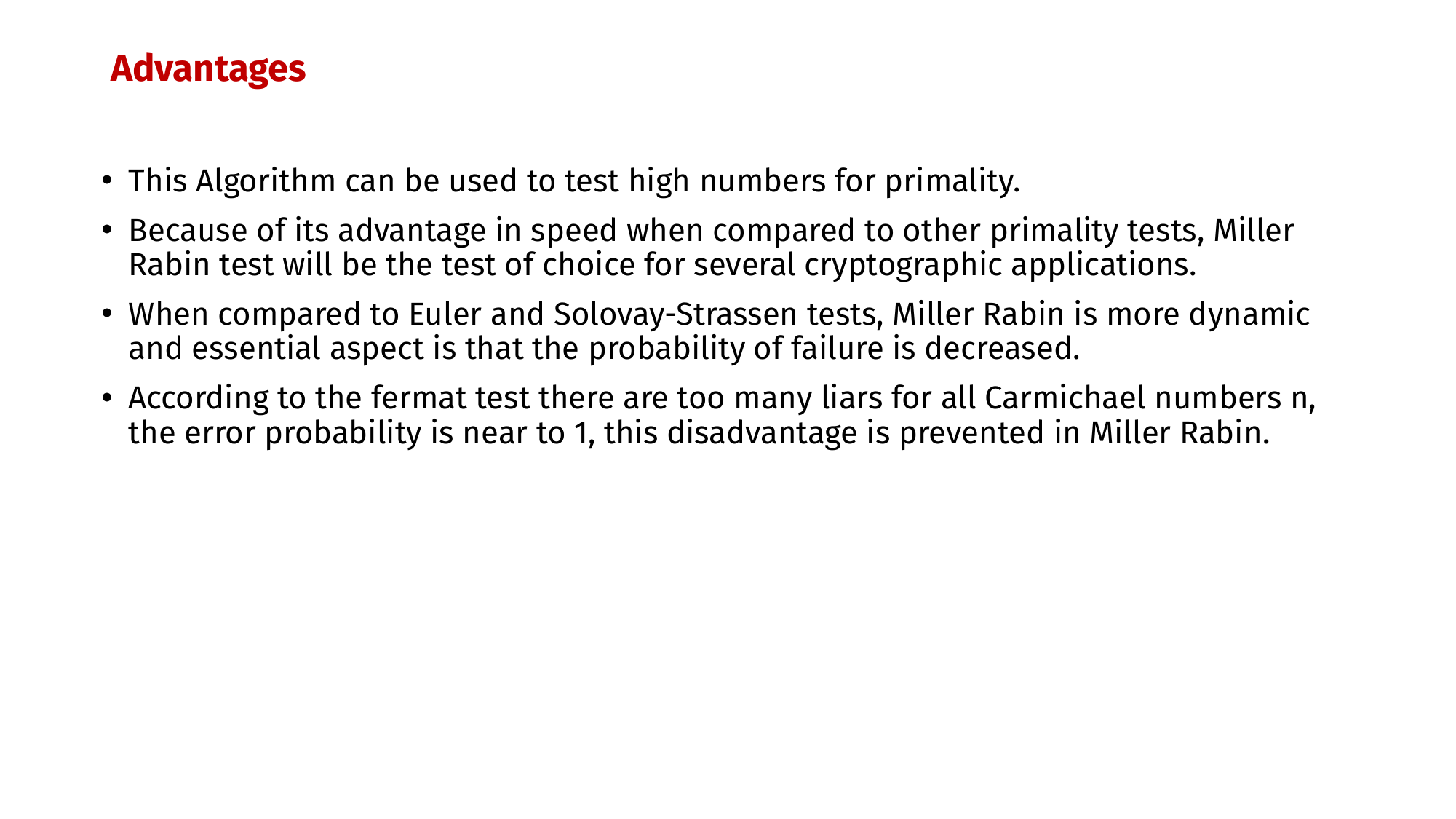

# Advantages
This Algorithm can be used to test high numbers for primality.
Because of its advantage in speed when compared to other primality tests, Miller Rabin test will be the test of choice for several cryptographic applications.
When compared to Euler and Solovay-Strassen tests, Miller Rabin is more dynamic and essential aspect is that the probability of failure is decreased.
According to the fermat test there are too many liars for all Carmichael numbers n, the error probability is near to 1, this disadvantage is prevented in Miller Rabin.